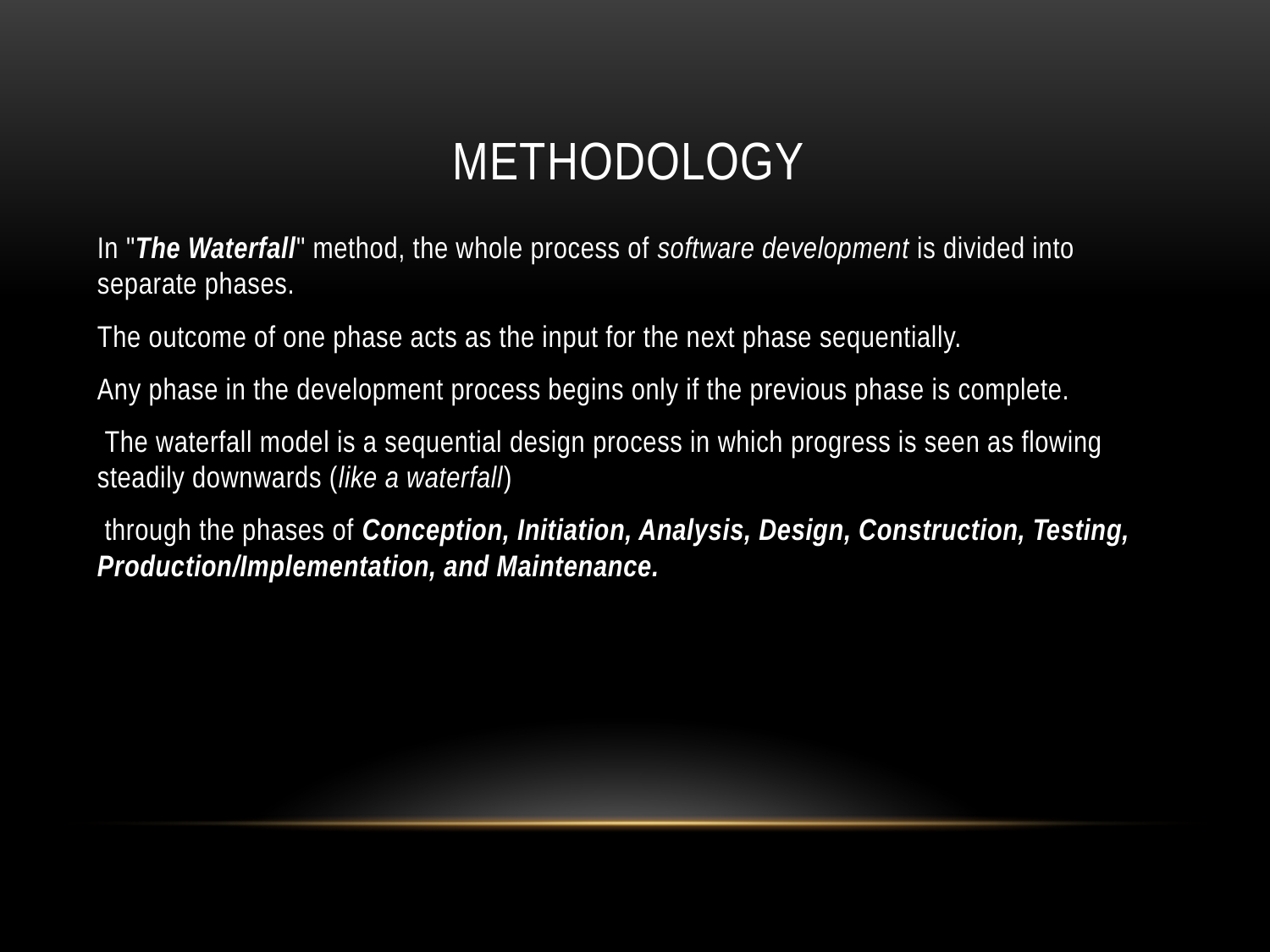

# METHoDOLOGY
In "The Waterfall" method, the whole process of software development is divided into separate phases.
The outcome of one phase acts as the input for the next phase sequentially.
Any phase in the development process begins only if the previous phase is complete.
 The waterfall model is a sequential design process in which progress is seen as flowing steadily downwards (like a waterfall)
 through the phases of Conception, Initiation, Analysis, Design, Construction, Testing, Production/Implementation, and Maintenance.